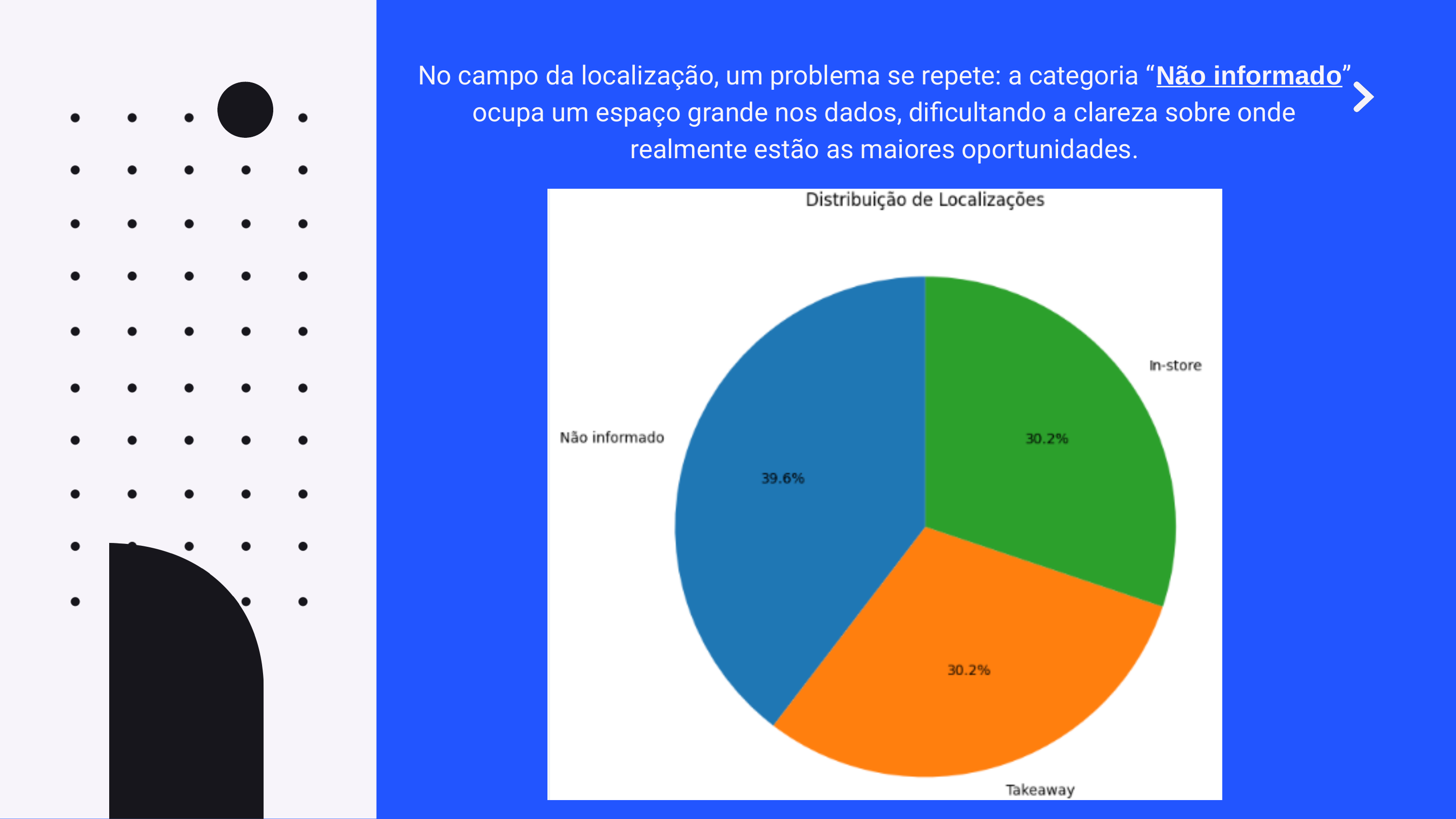

No campo da localização, um problema se repete: a categoria “Não informado” ocupa um espaço grande nos dados, dificultando a clareza sobre onde realmente estão as maiores oportunidades.